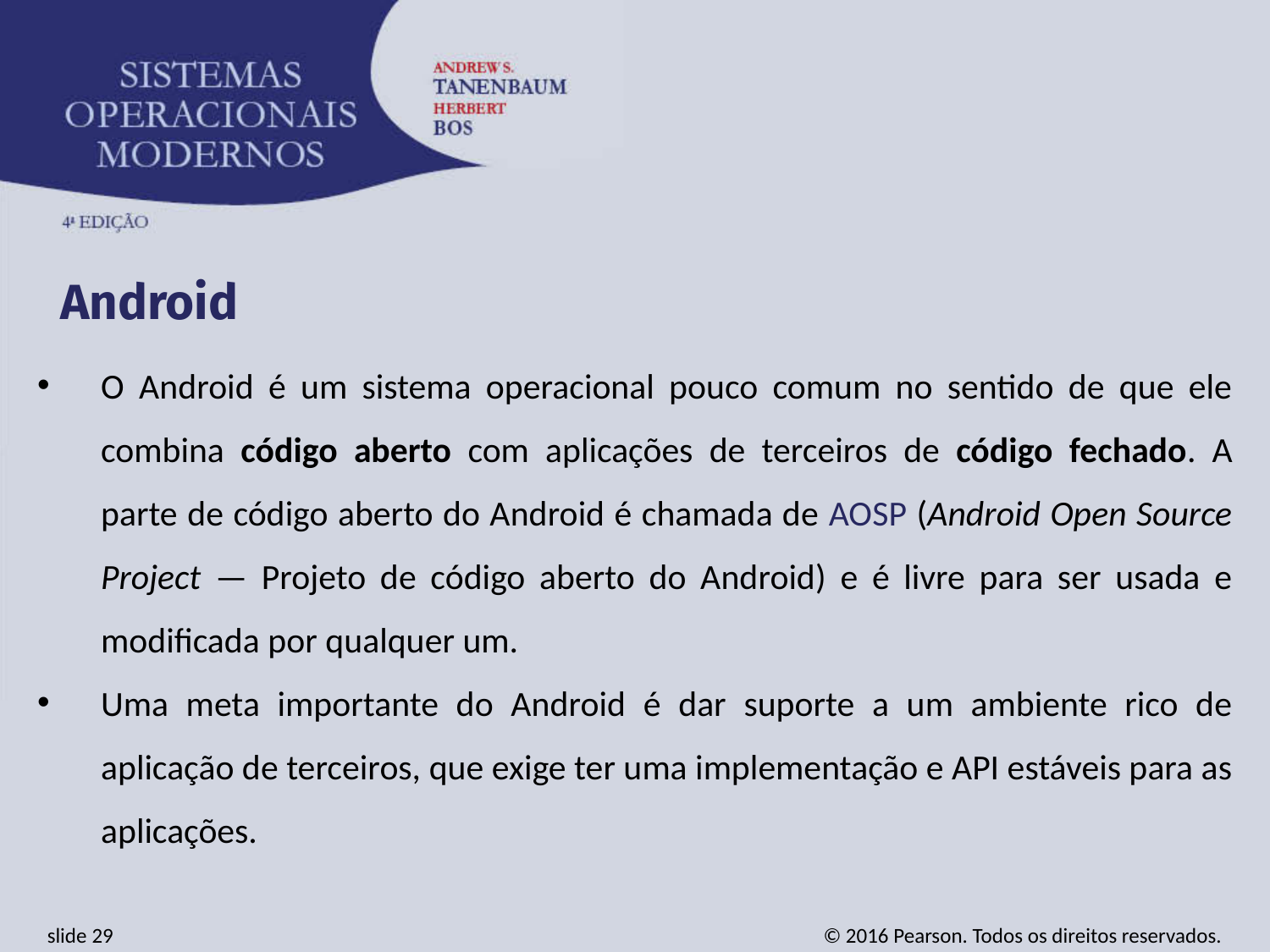

Android
O Android é um sistema operacional pouco comum no sentido de que ele combina código aberto com aplicações de terceiros de código fechado. A parte de código aberto do Android é chamada de AOSP (Android Open Source Project — Projeto de código aberto do Android) e é livre para ser usada e modificada por qualquer um.
Uma meta importante do Android é dar suporte a um ambiente rico de aplicação de terceiros, que exige ter uma implementação e API estáveis para as aplicações.